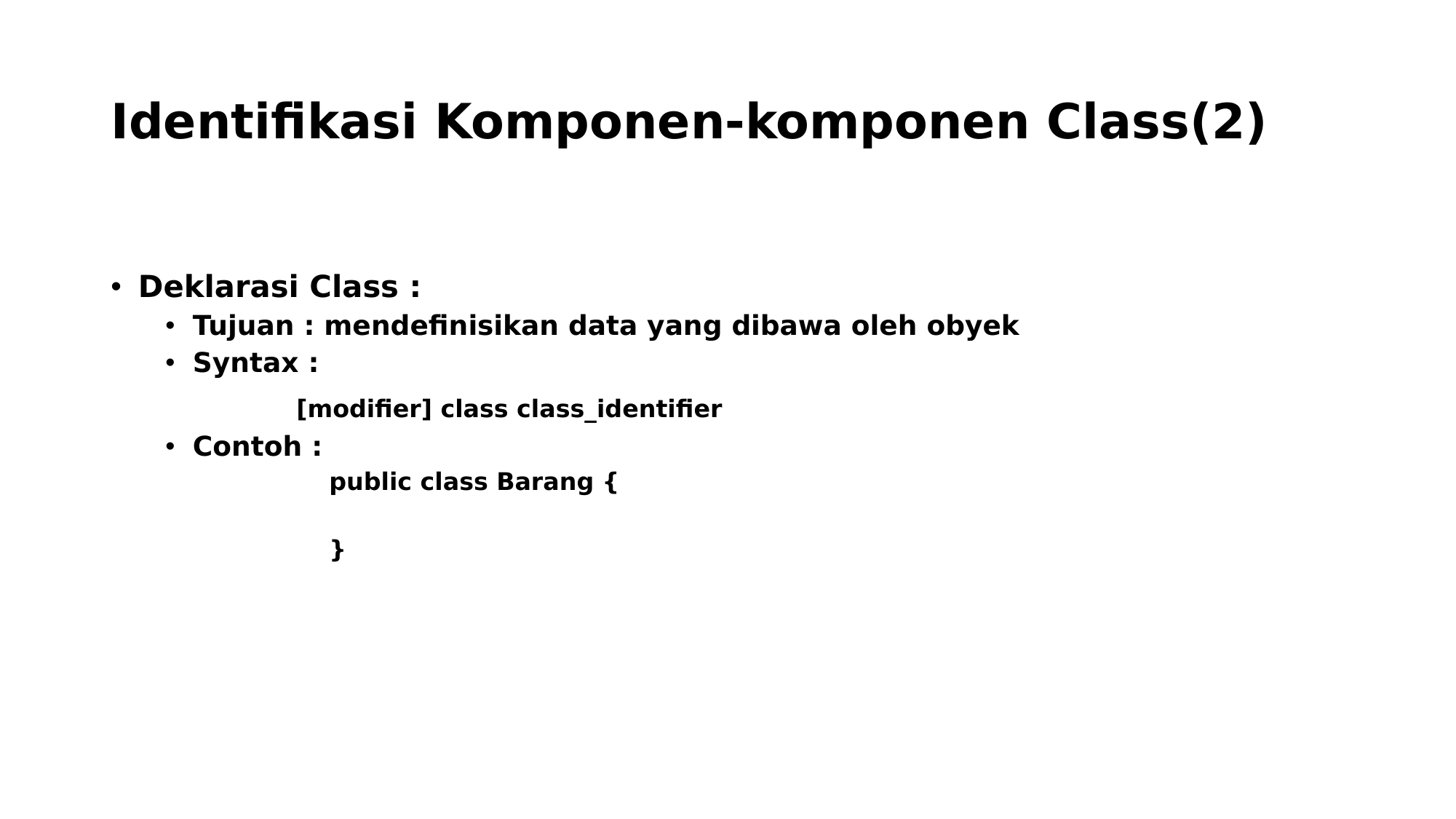

# Identifikasi Komponen-komponen Class(2)

Deklarasi Class :
Tujuan : mendefinisikan data yang dibawa oleh obyek
Syntax :
                [modifier] class class_identifier
Contoh :
public class Barang {

}